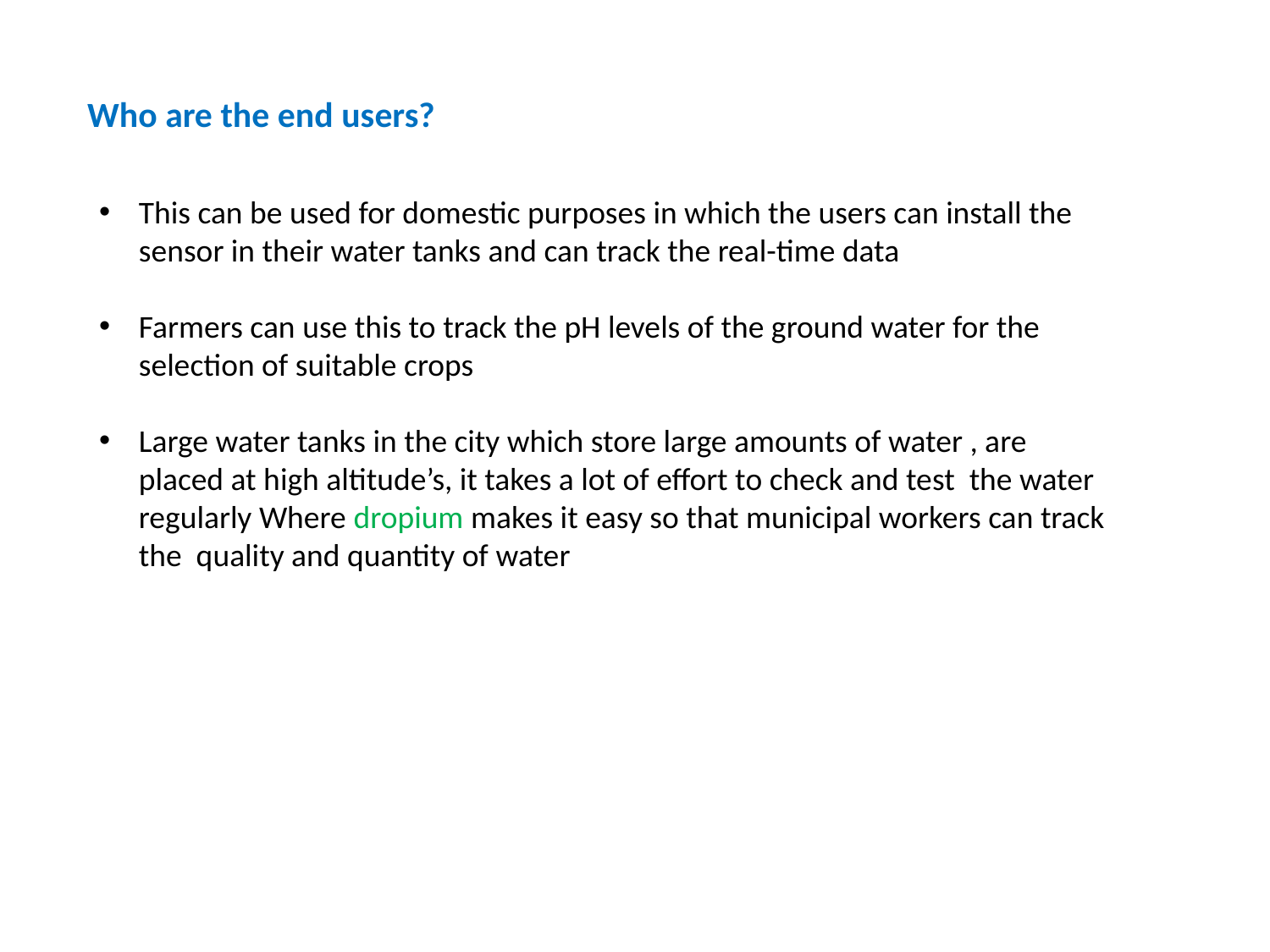

Who are the end users?
This can be used for domestic purposes in which the users can install the sensor in their water tanks and can track the real-time data

Farmers can use this to track the pH levels of the ground water for the  selection of suitable crops

Large water tanks in the city which store large amounts of water , are placed at high altitude’s, it takes a lot of effort to check and test  the water regularly Where dropium makes it easy so that municipal workers can track the  quality and quantity of water